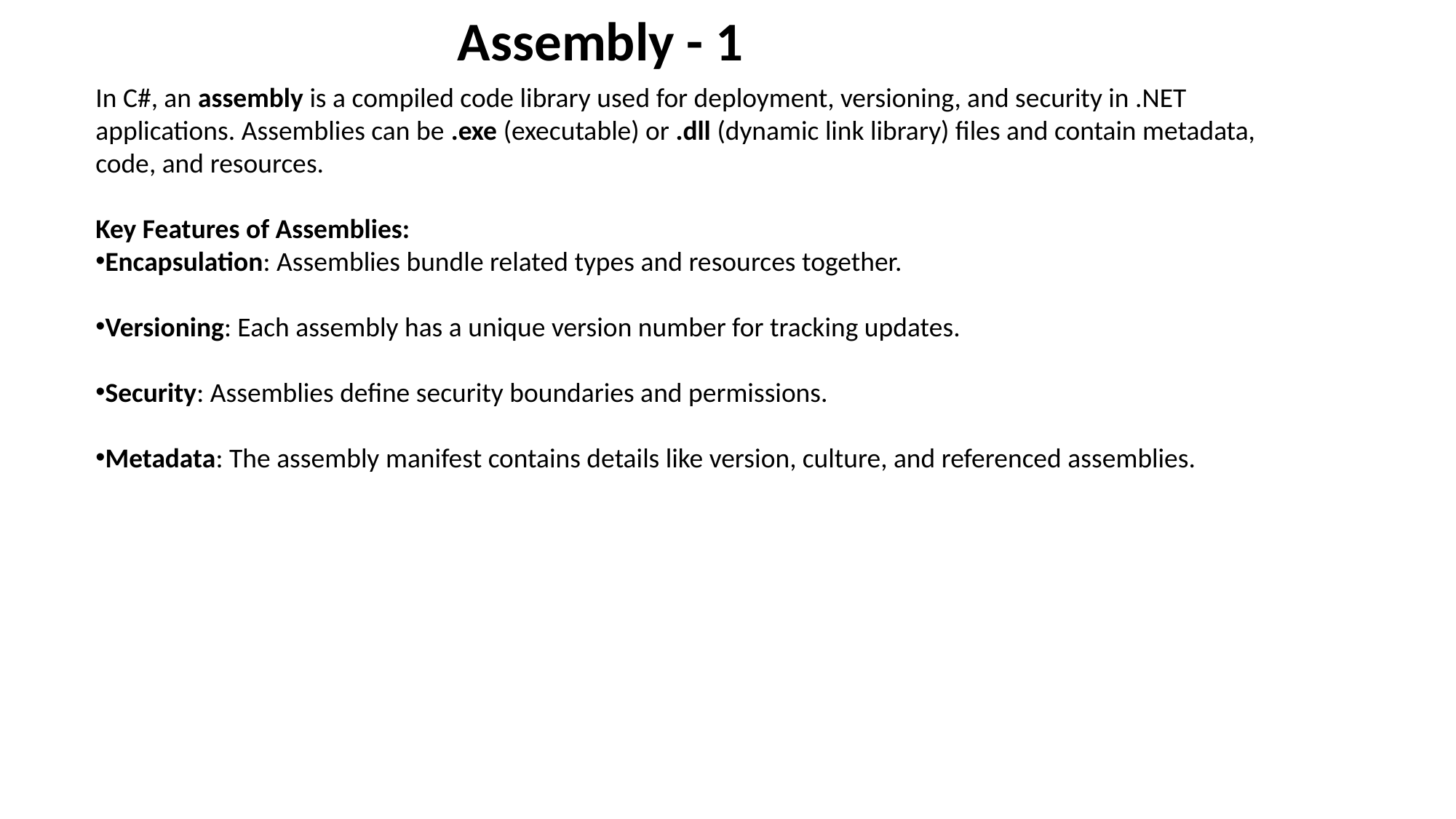

Assembly - 1
In C#, an assembly is a compiled code library used for deployment, versioning, and security in .NET applications. Assemblies can be .exe (executable) or .dll (dynamic link library) files and contain metadata, code, and resources.

Key Features of Assemblies:
Encapsulation: Assemblies bundle related types and resources together.

Versioning: Each assembly has a unique version number for tracking updates.

Security: Assemblies define security boundaries and permissions.

Metadata: The assembly manifest contains details like version, culture, and referenced assemblies.